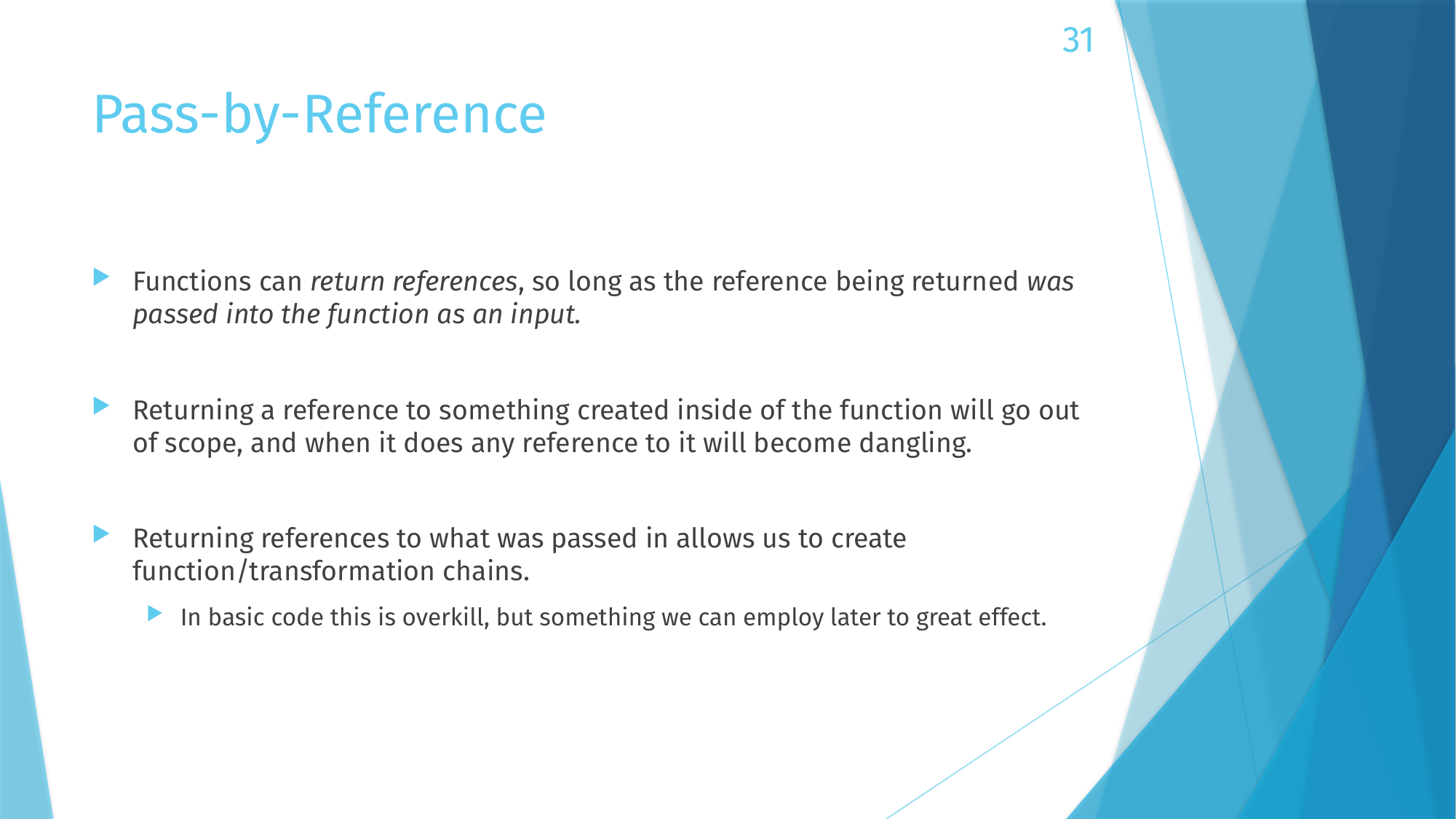

# Pass-by-Reference
Functions can return references, so long as the reference being returned was passed into the function as an input.

Returning a reference to something created inside of the function will go out of scope, and when it does any reference to it will become dangling.

Returning references to what was passed in allows us to create function/transformation chains.
In basic code this is overkill, but something we can employ later to great effect.